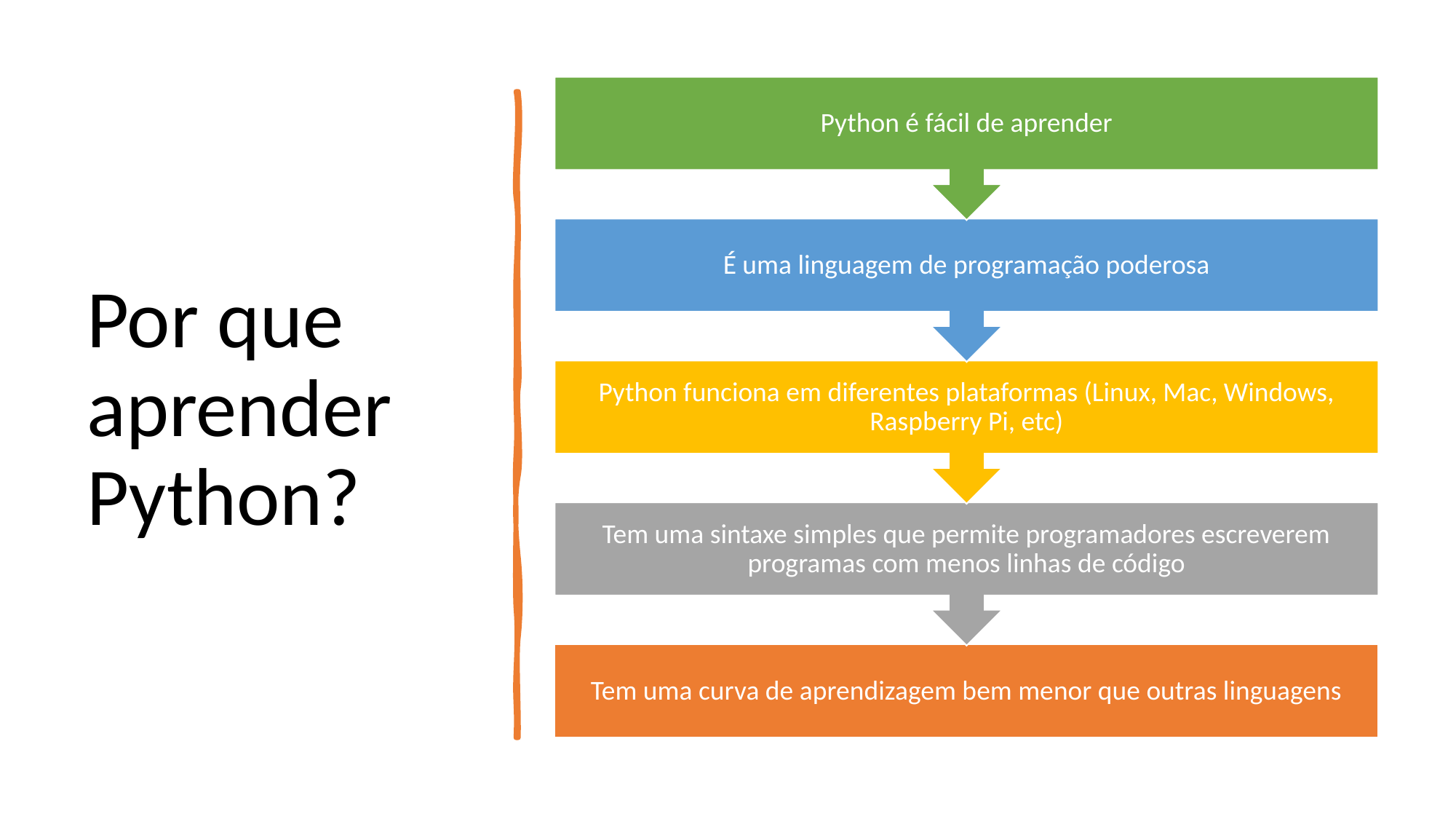

Tem uma curva de aprendizagem bem menor que outras linguagens
Tem uma sintaxe simples que permite programadores escreverem programas com menos linhas de código
Python funciona em diferentes plataformas (Linux, Mac, Windows, Raspberry Pi, etc)
É uma linguagem de programação poderosa
Python é fácil de aprender
# Por que aprender Python?